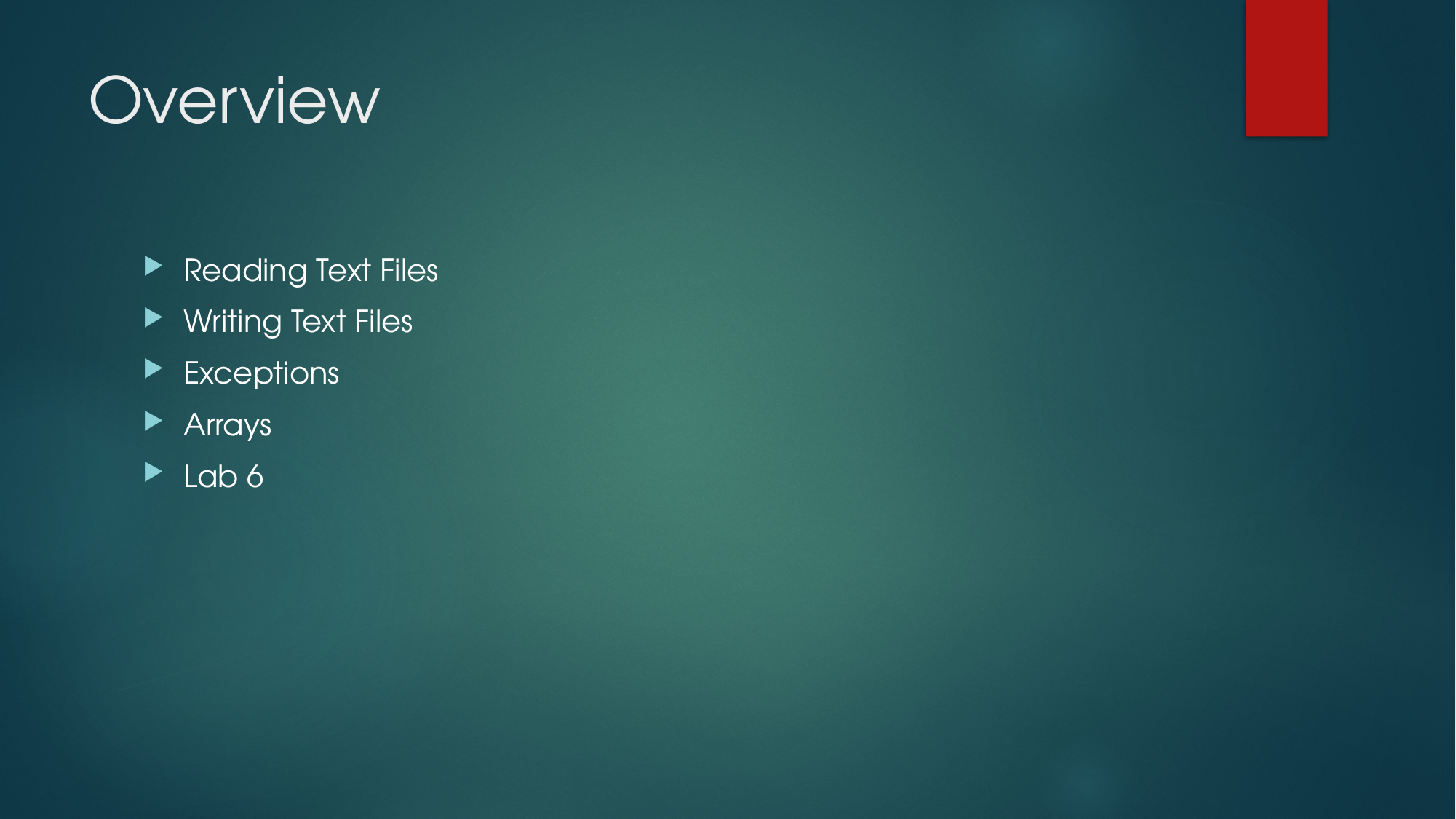

# Overview
Reading Text Files
Writing Text Files
Exceptions
Arrays
Lab 6